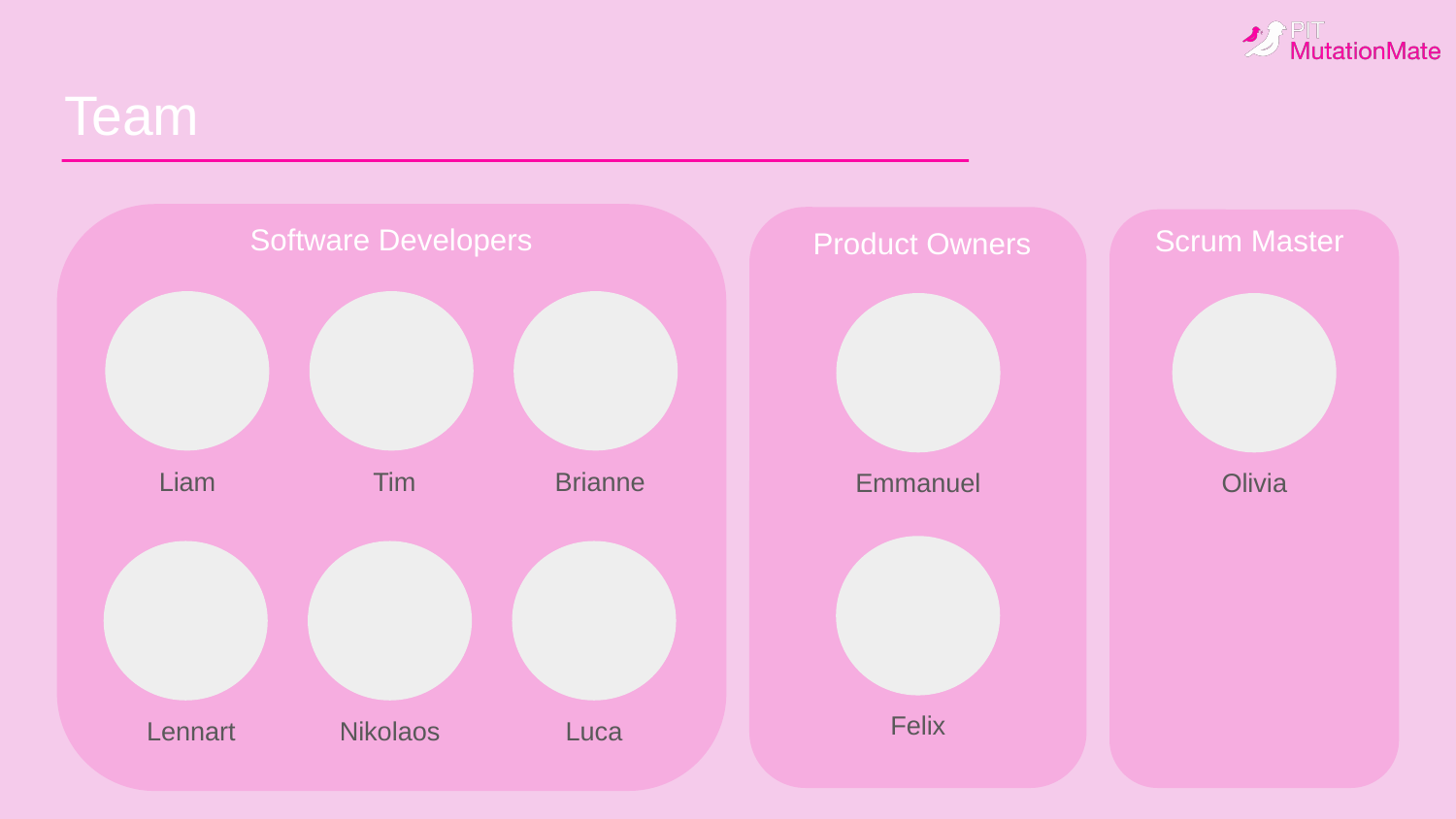

# Team

Liam
Tim
Brianne

Lennart
Nikolaos
Luca
Software Developers

 Product Owners

Scrum Master

Emmanuel

Olivia

Felix